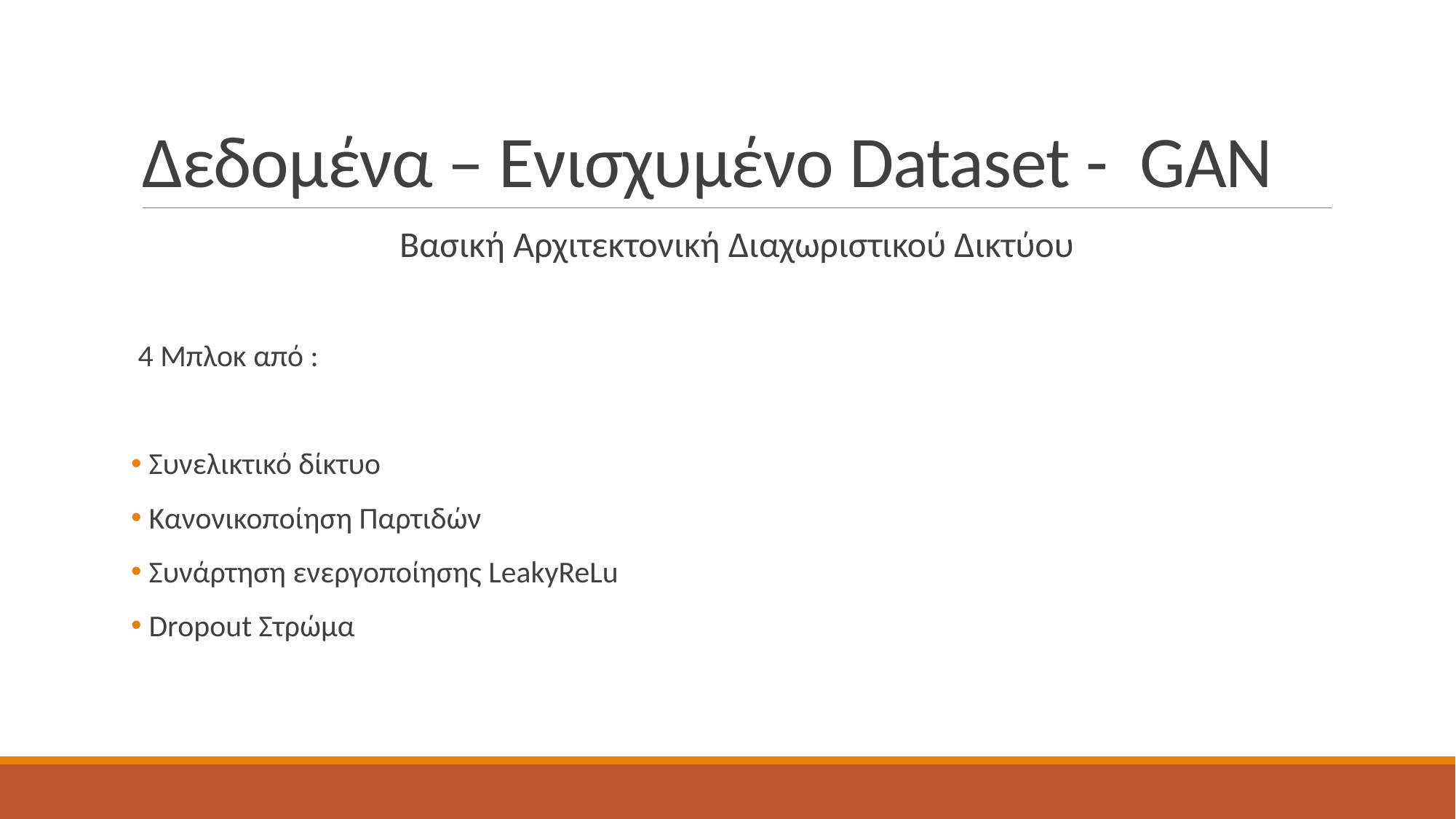

# Δεδομένα – Ενισχυμένο Dataset -  GAN
Βασική Αρχιτεκτονική Διαχωριστικού Δικτύου

 4 Μπλοκ από :

 Συνελικτικό δίκτυο
 Κανονικοποίηση Παρτιδών
 Συνάρτηση ενεργοποίησης LeakyReLu
 Dropout Στρώμα